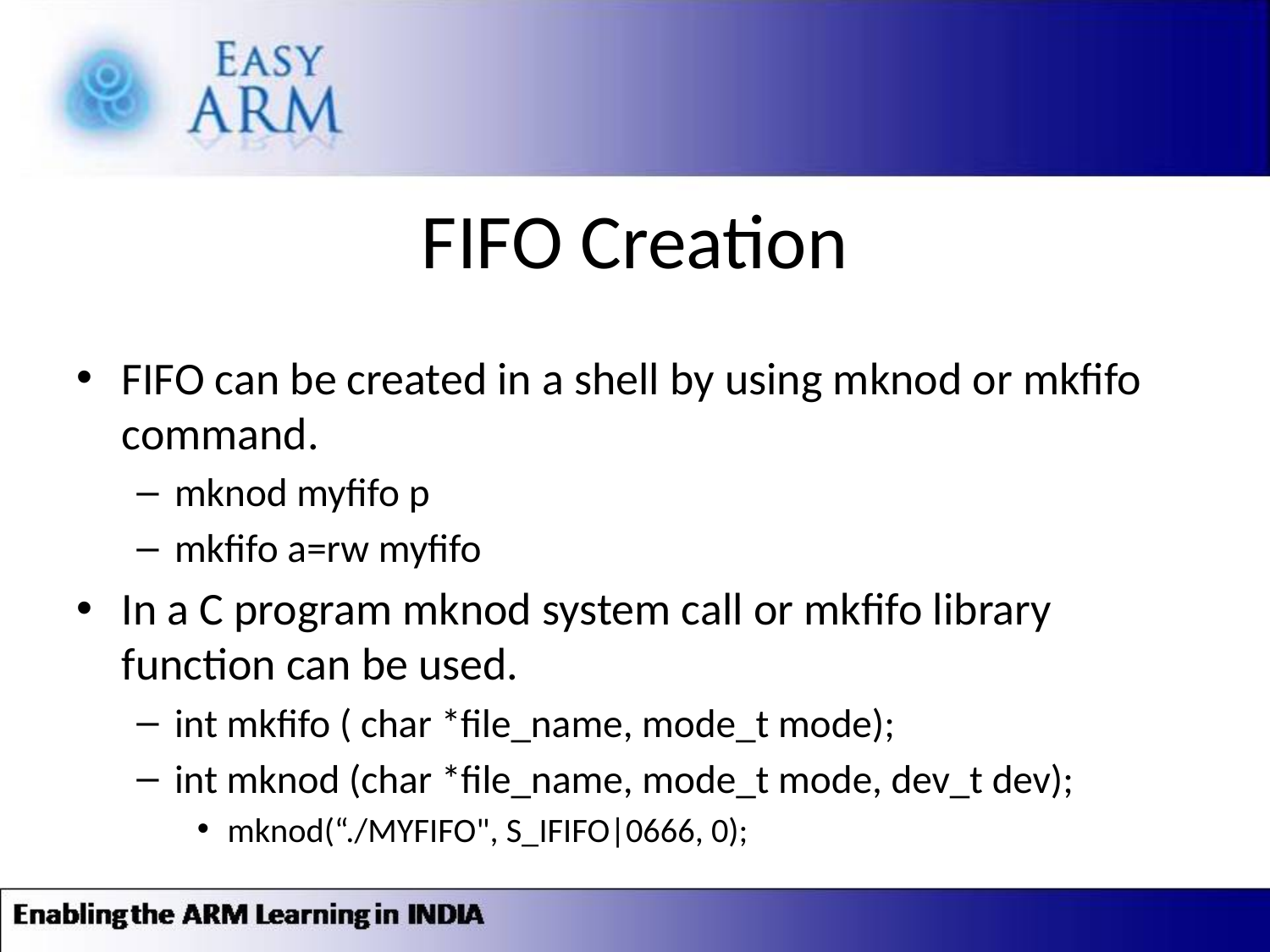

# FIFO Creation
FIFO can be created in a shell by using mknod or mkfifo command.
mknod myfifo p
mkfifo a=rw myfifo
In a C program mknod system call or mkfifo library function can be used.
int mkfifo ( char *file_name, mode_t mode);
int mknod (char *file_name, mode_t mode, dev_t dev);
mknod(“./MYFIFO", S_IFIFO|0666, 0);